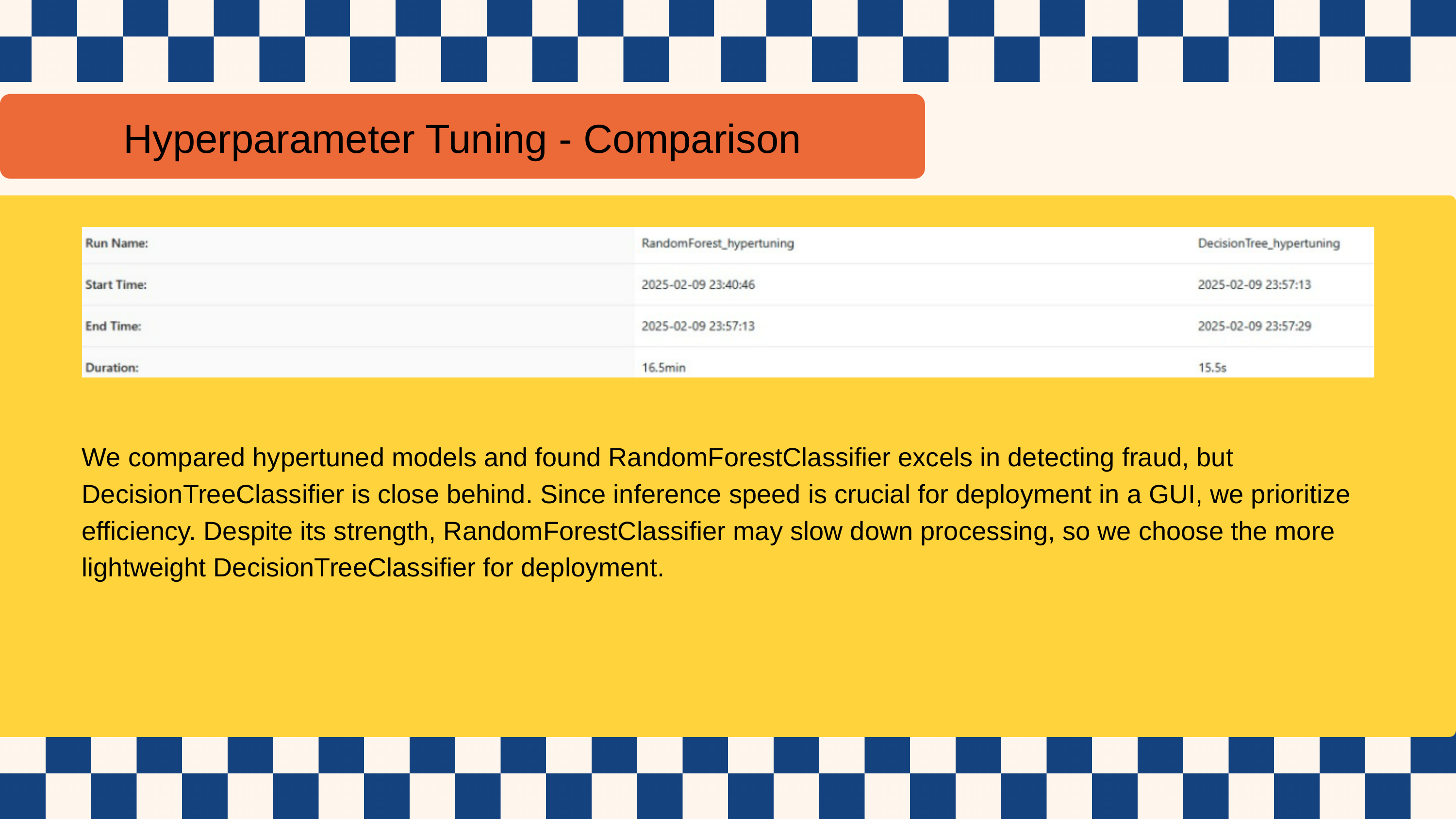

Hyperparameter Tuning - Comparison

We compared hypertuned models and found RandomForestClassifier excels in detecting fraud, but DecisionTreeClassifier is close behind. Since inference speed is crucial for deployment in a GUI, we prioritize efficiency. Despite its strength, RandomForestClassifier may slow down processing, so we choose the more lightweight DecisionTreeClassifier for deployment.